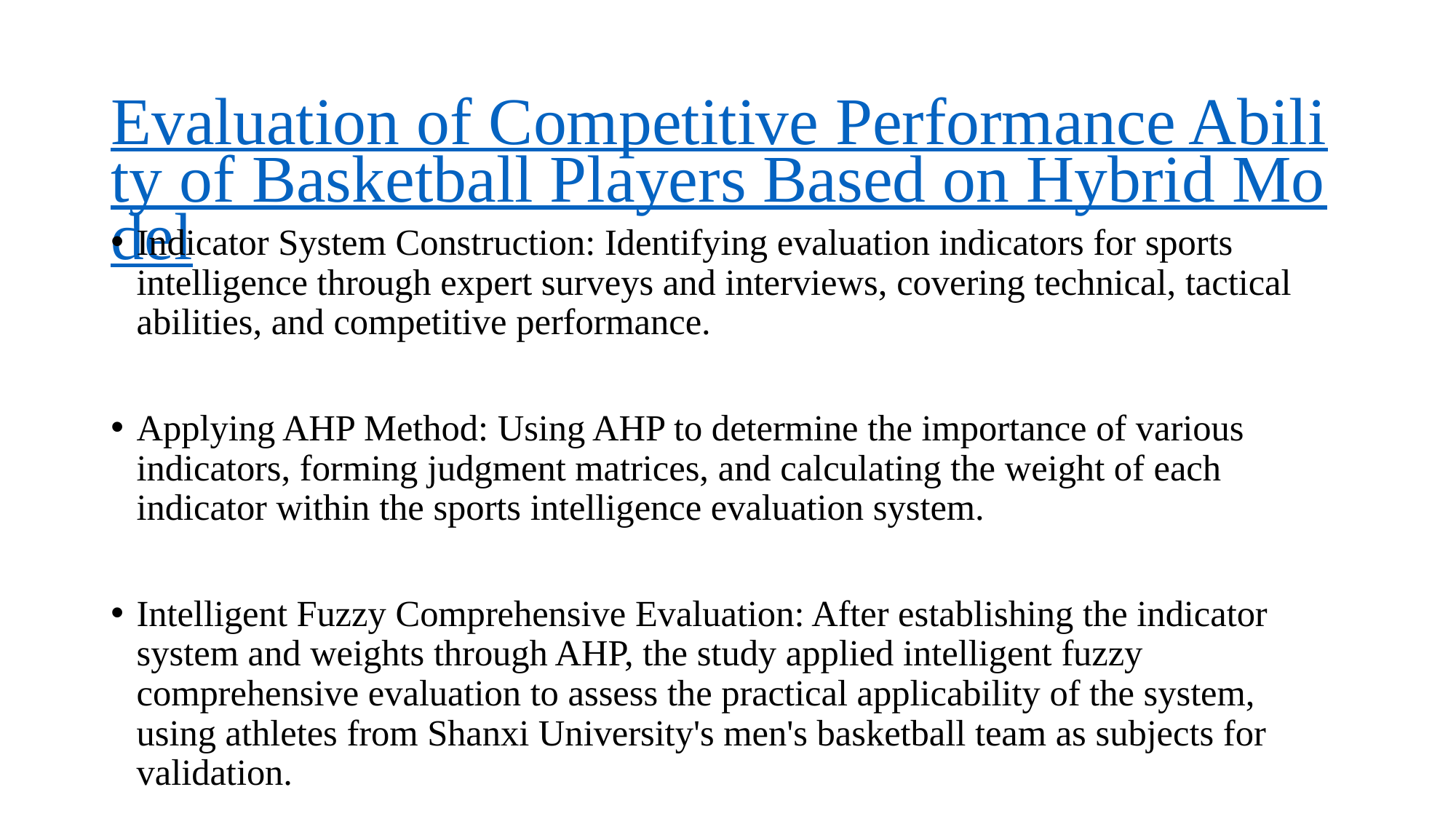

# Evaluation of Competitive Performance Ability of Basketball Players Based on Hybrid Model
Indicator System Construction: Identifying evaluation indicators for sports intelligence through expert surveys and interviews, covering technical, tactical abilities, and competitive performance.

Applying AHP Method: Using AHP to determine the importance of various indicators, forming judgment matrices, and calculating the weight of each indicator within the sports intelligence evaluation system.

Intelligent Fuzzy Comprehensive Evaluation: After establishing the indicator system and weights through AHP, the study applied intelligent fuzzy comprehensive evaluation to assess the practical applicability of the system, using athletes from Shanxi University's men's basketball team as subjects for validation.